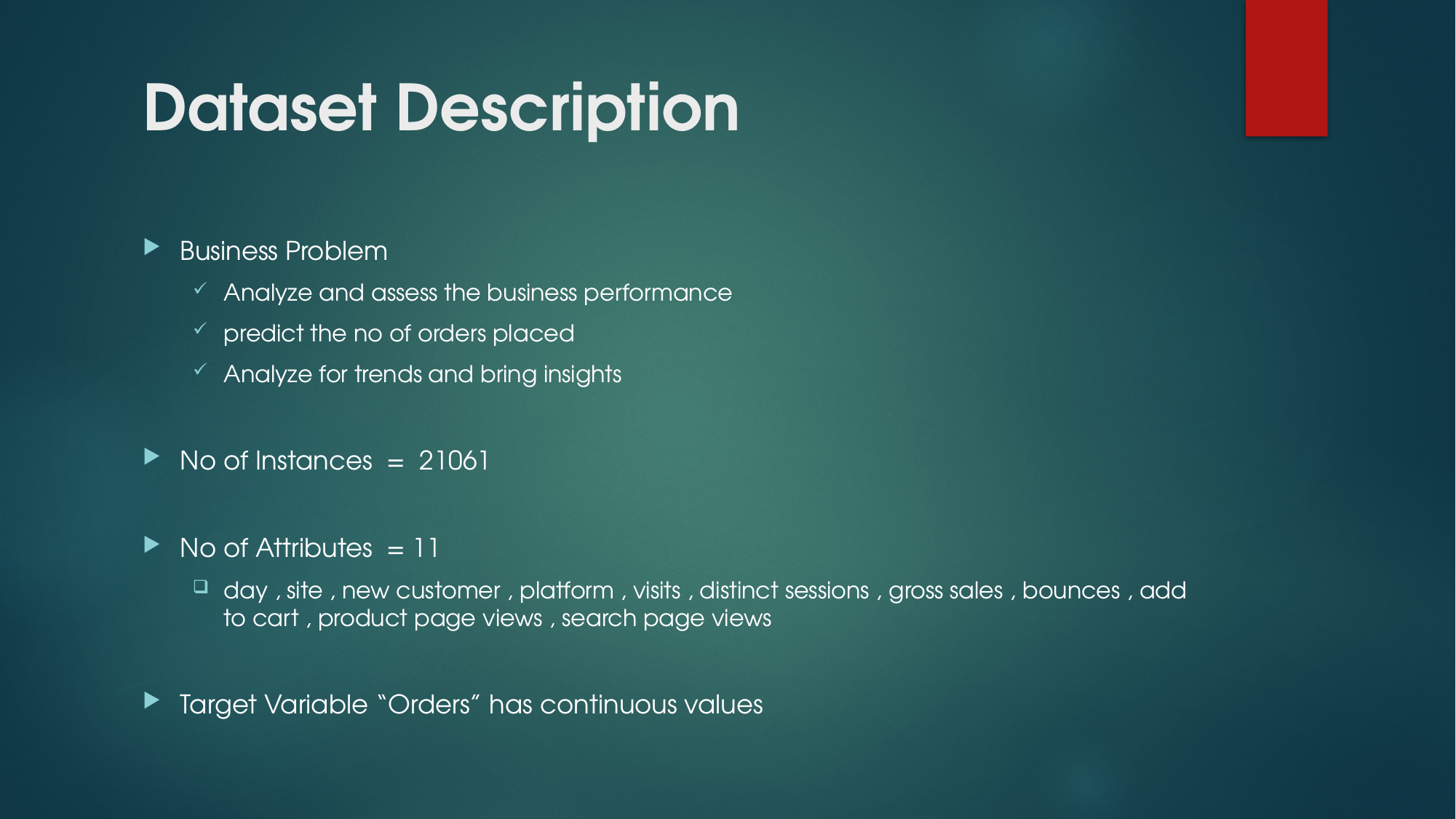

# Dataset Description
Business Problem
Analyze and assess the business performance
predict the no of orders placed
Analyze for trends and bring insights

No of Instances  =  21061

No of Attributes  = 11
day , site , new customer , platform , visits , distinct sessions , gross sales , bounces , add to cart , product page views , search page views

Target Variable “Orders” has continuous values